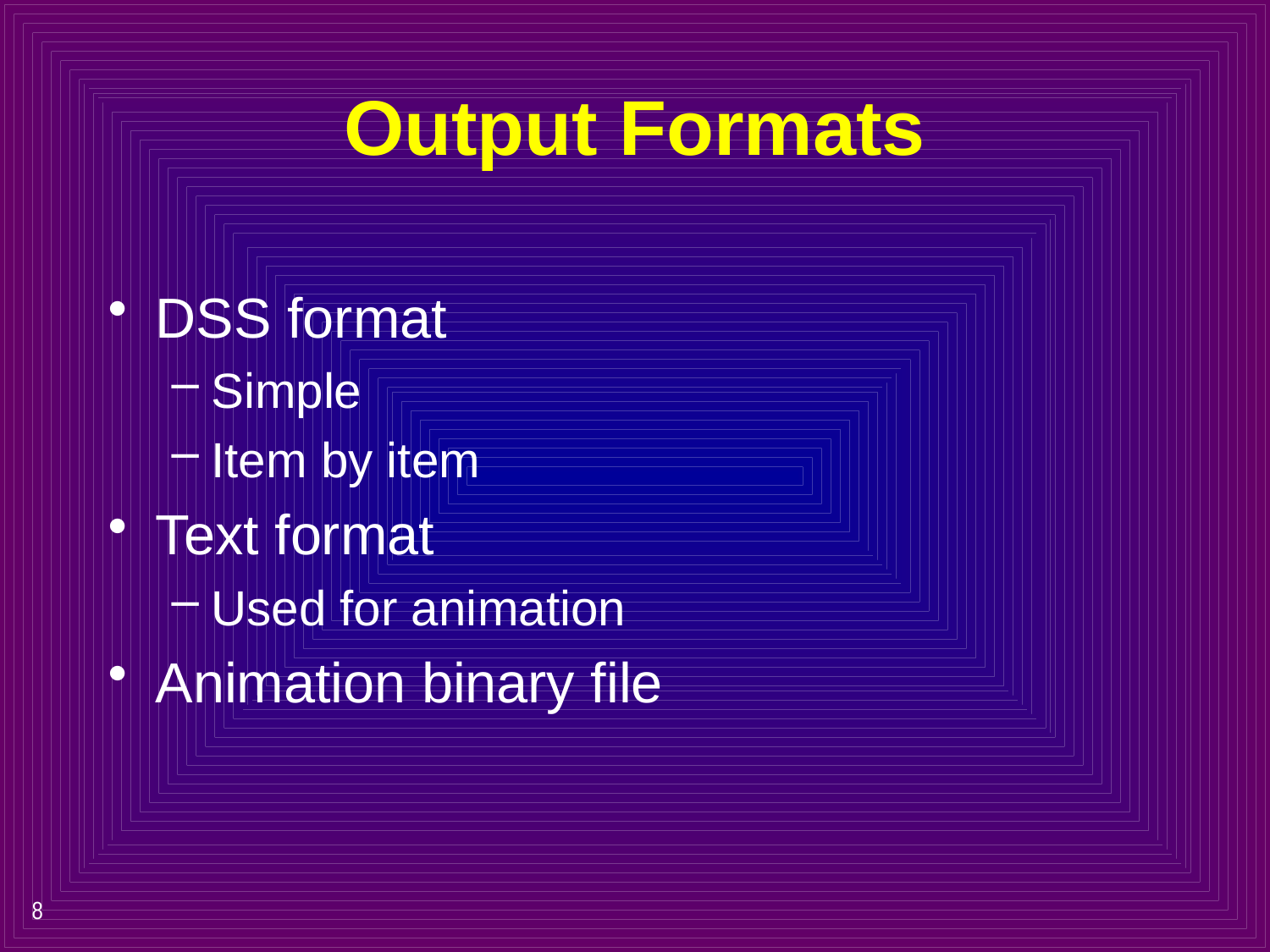

# Output Formats
DSS format
Simple
Item by item
Text format
Used for animation
Animation binary file
8